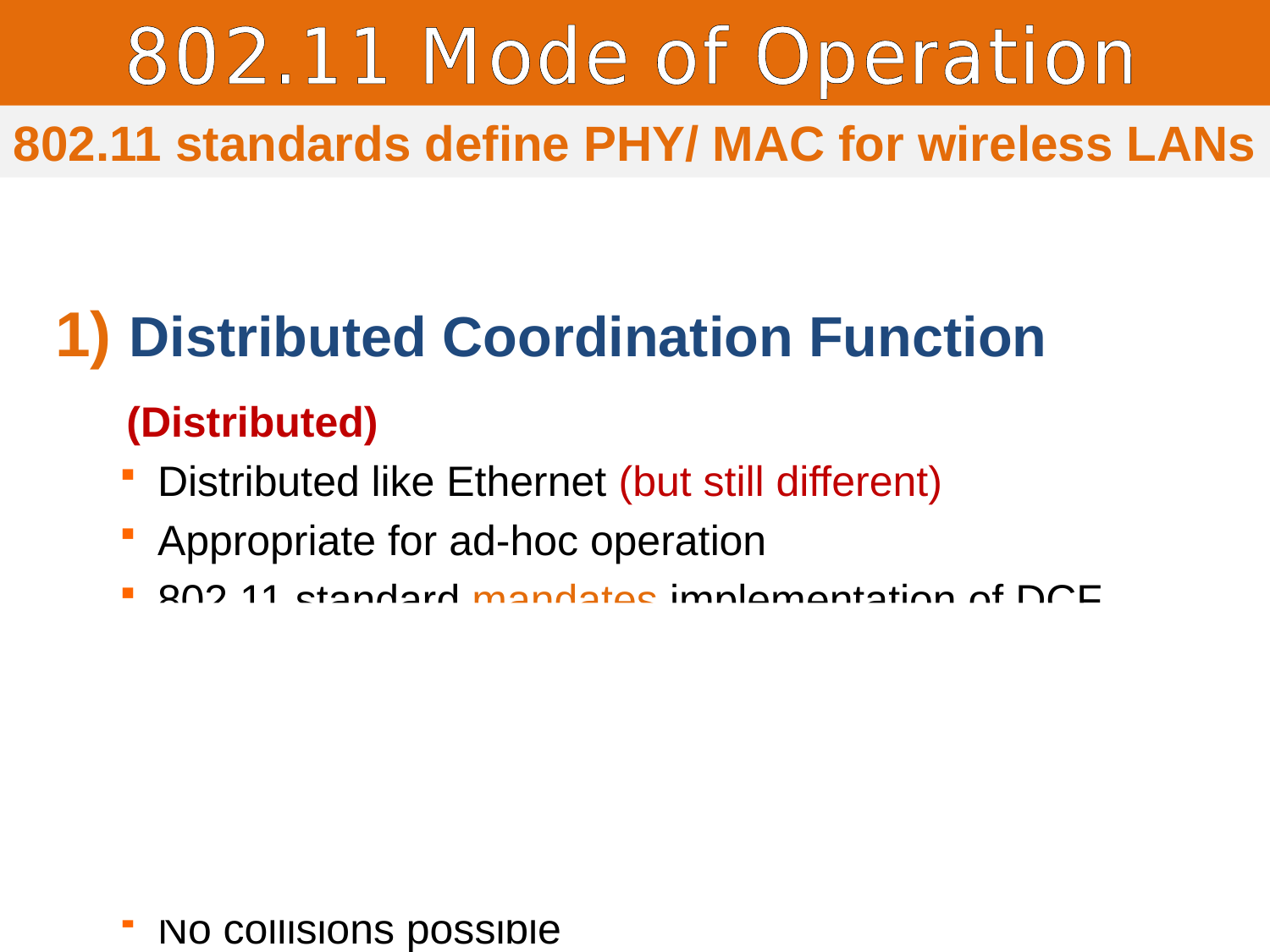

802.11 Mode of Operation
802.11 standards define PHY/ MAC for wireless LANs
1) Distributed Coordination Function (Distributed)
Distributed like Ethernet (but still different)
Appropriate for ad-hoc operation
802.11 standard mandates implementation of DCF

2) Point Coordination Function (Centralized)
Base station (AP) schedules/ controls all activities
Available for infrastructure based WLANs only
No collisions possible